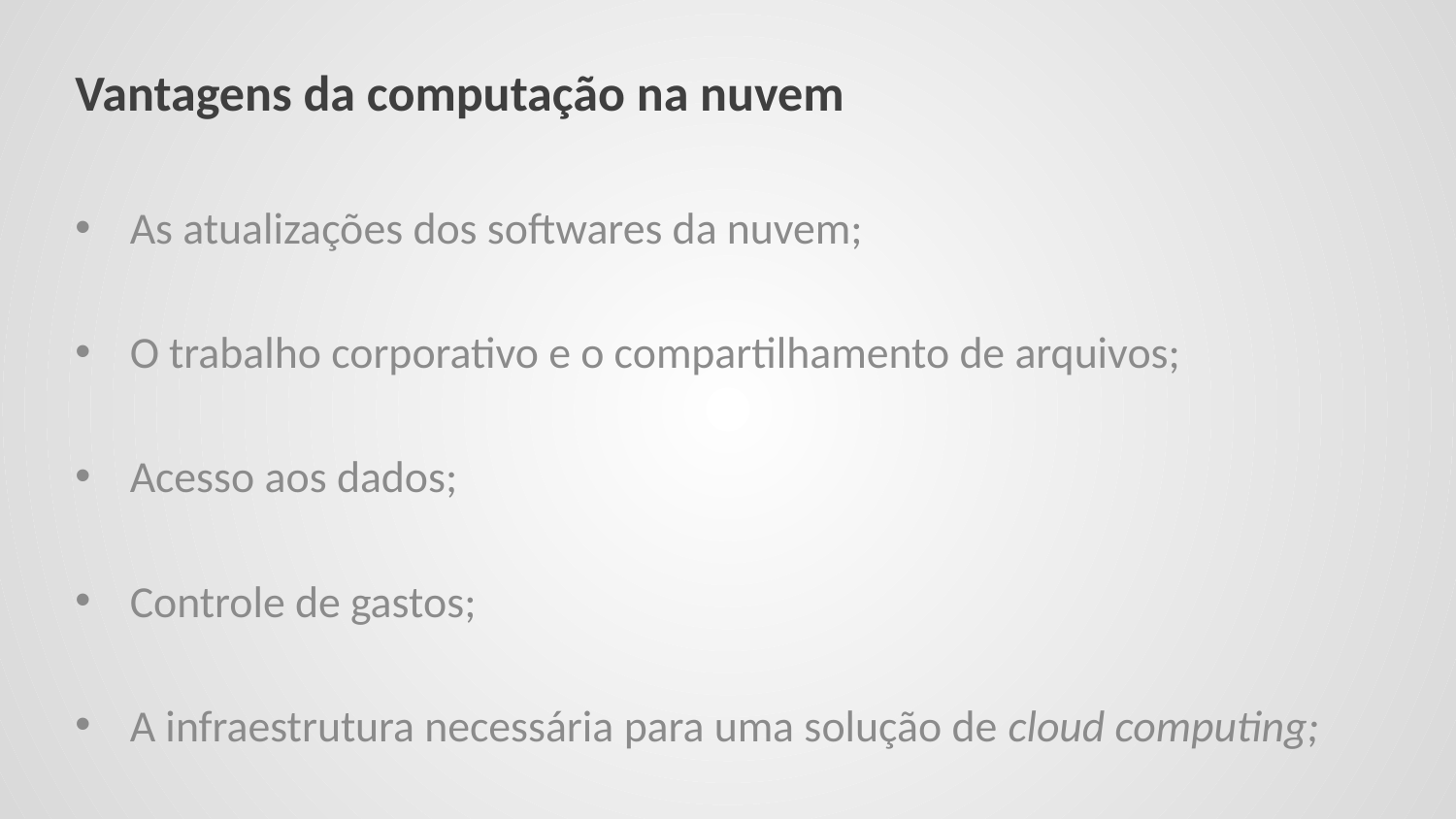

# Vantagens da computação na nuvem

As atualizações dos softwares da nuvem;

O trabalho corporativo e o compartilhamento de arquivos;

Acesso aos dados;

Controle de gastos;

A infraestrutura necessária para uma solução de cloud computing;